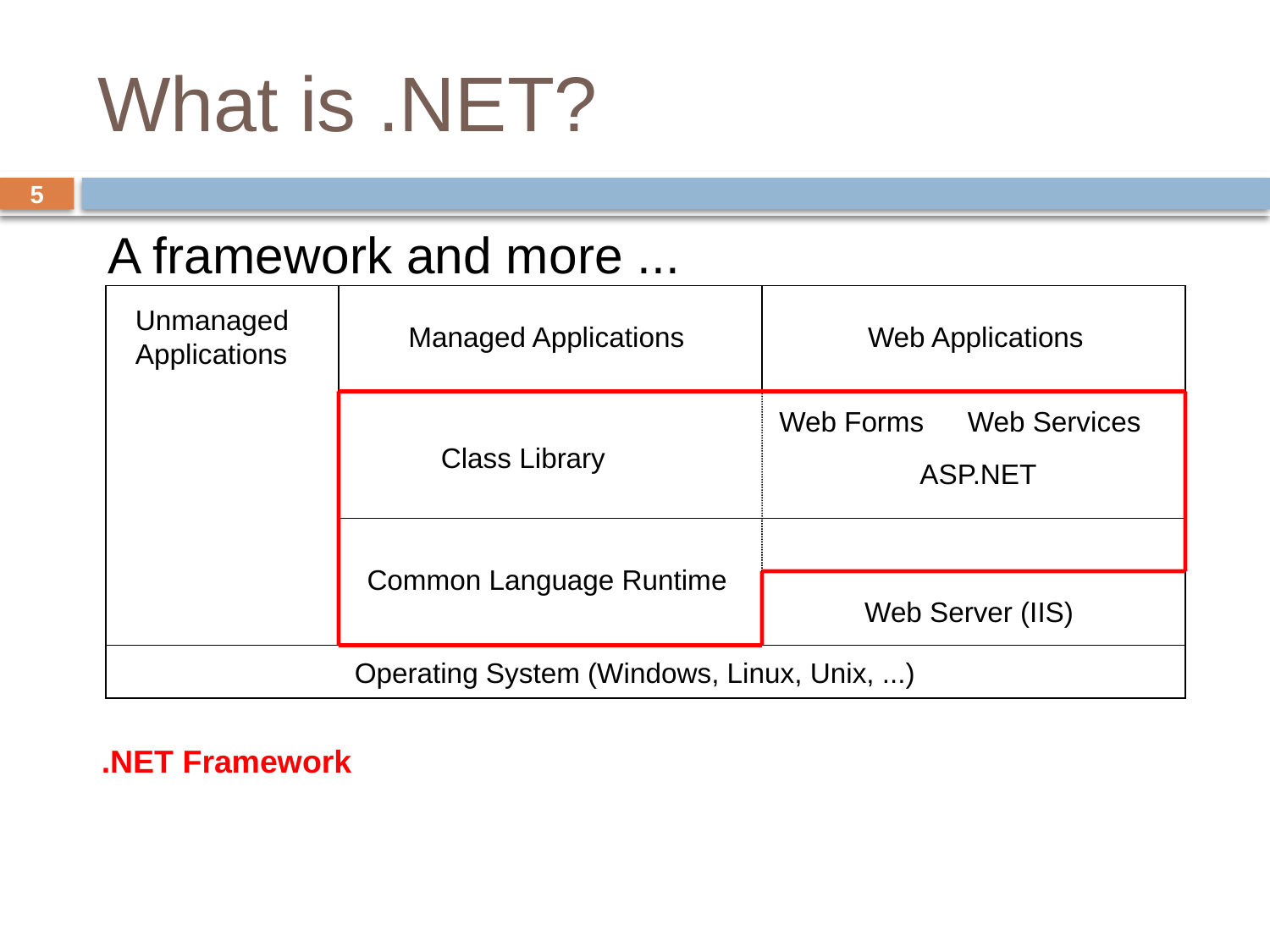

# What is .NET?
5
A framework and more ...

Unmanaged
Applications
Managed Applications
Web Applications

Web Forms
Web Services
Class Library
ASP.NET

Common Language Runtime

Web Server (IIS)

Operating System (Windows, Linux, Unix, ...)
.NET Framework